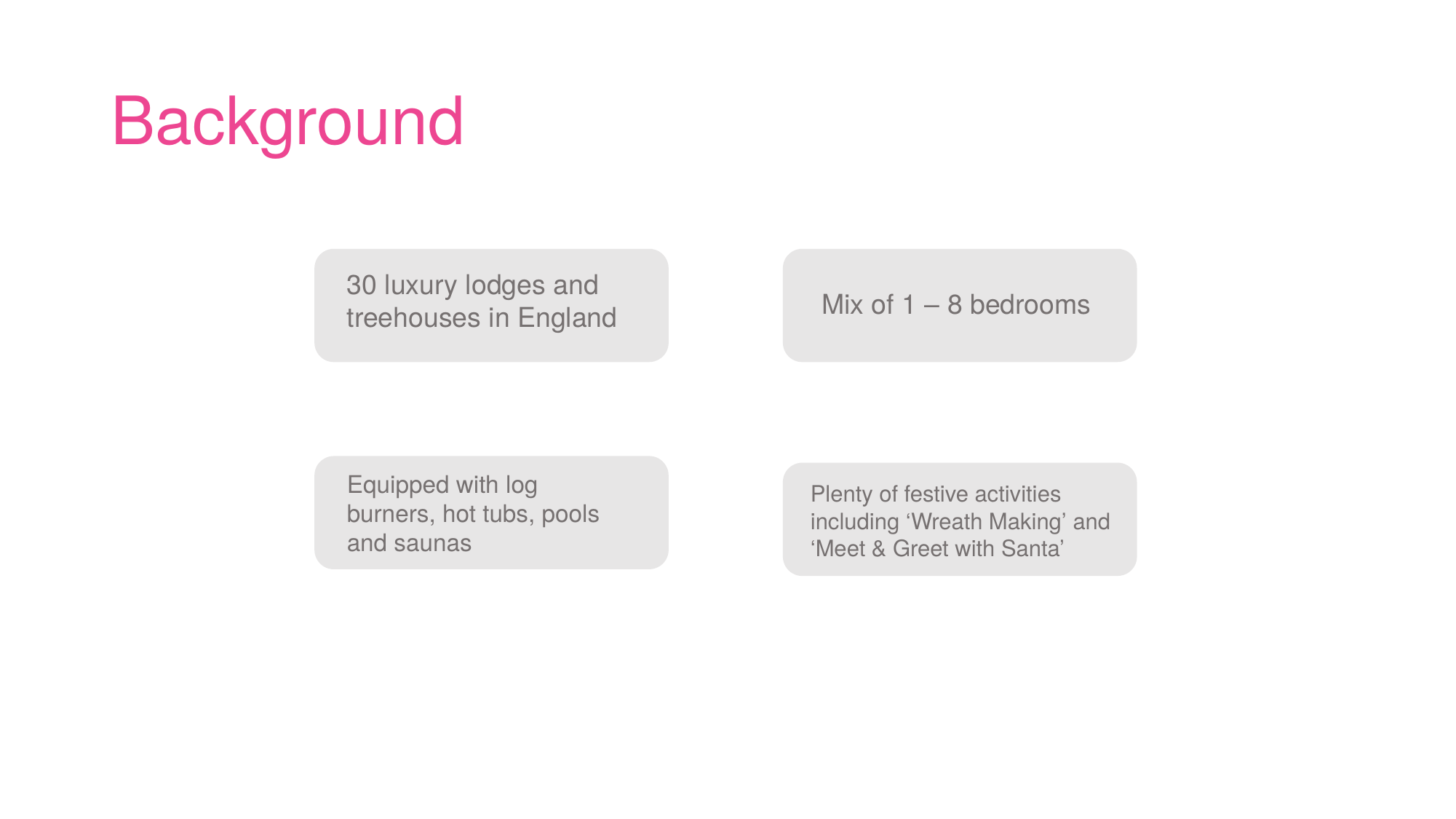

# Background

30 luxury lodges and treehouses in England
Mix of 1 – 8 bedrooms

Equipped with log burners, hot tubs, pools and saunas

Plenty of festive activities including ‘Wreath Making’ and ‘Meet & Greet with Santa’